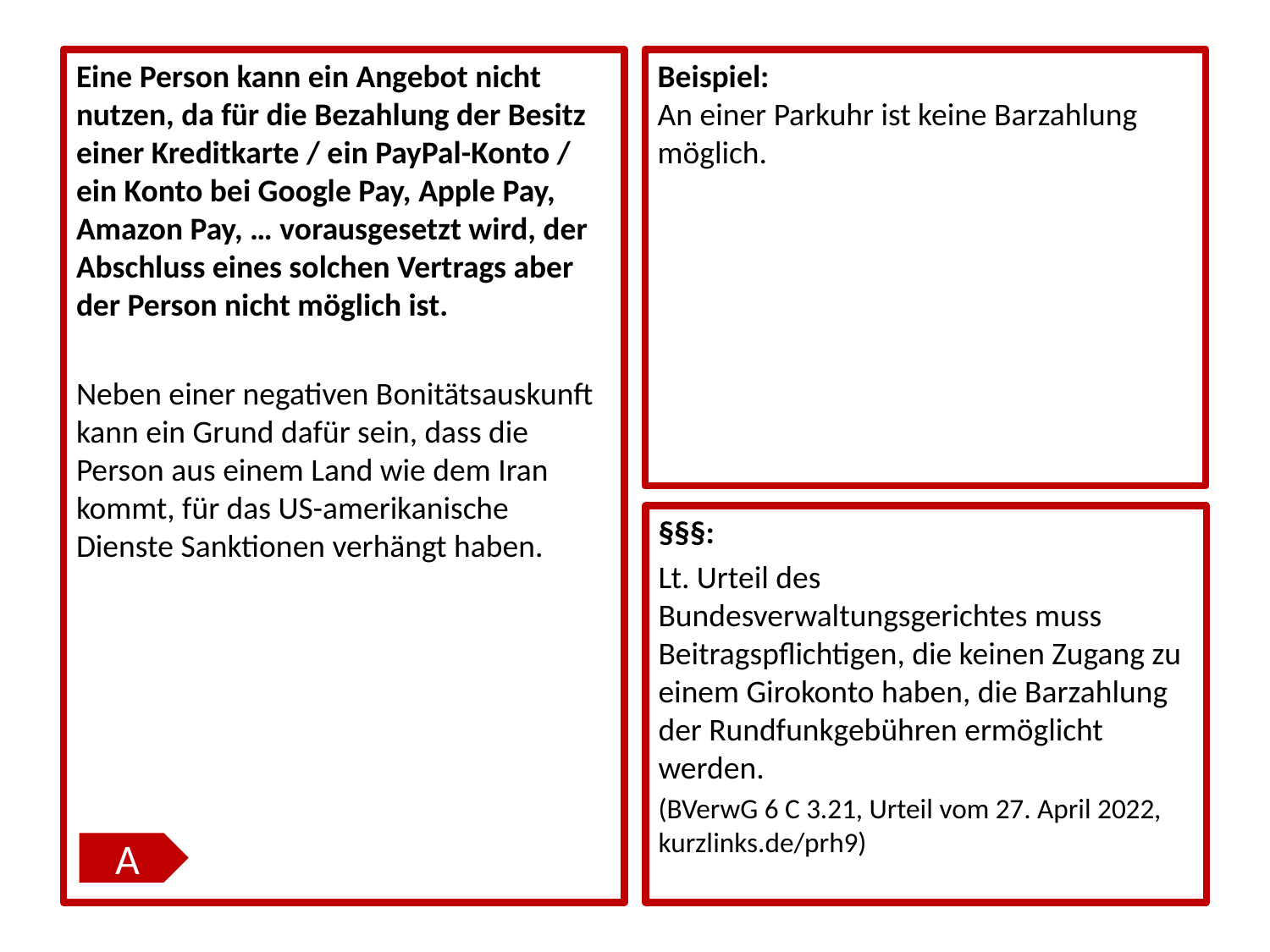

Eine Person kann ein Angebot nicht nutzen, da für die Bezahlung der Besitz einer Kreditkarte / ein PayPal-Konto / ein Konto bei Google Pay, Apple Pay, Amazon Pay, … vorausgesetzt wird, der Abschluss eines solchen Vertrags aber der Person nicht möglich ist.

Neben einer negativen Bonitätsauskunft kann ein Grund dafür sein, dass die Person aus einem Land wie dem Iran kommt, für das US-amerikanische Dienste Sanktionen verhängt haben.

Beispiel:
An einer Parkuhr ist keine Barzahlung möglich.

§§§:
Lt. Urteil des Bundesverwaltungsgerichtes muss Beitragspflichtigen, die keinen Zugang zu einem Girokonto haben, die Barzahlung der Rundfunkgebühren ermöglicht werden.
(BVerwG 6 C 3.21, Urteil vom 27. April 2022, kurzlinks.de/prh9)

A